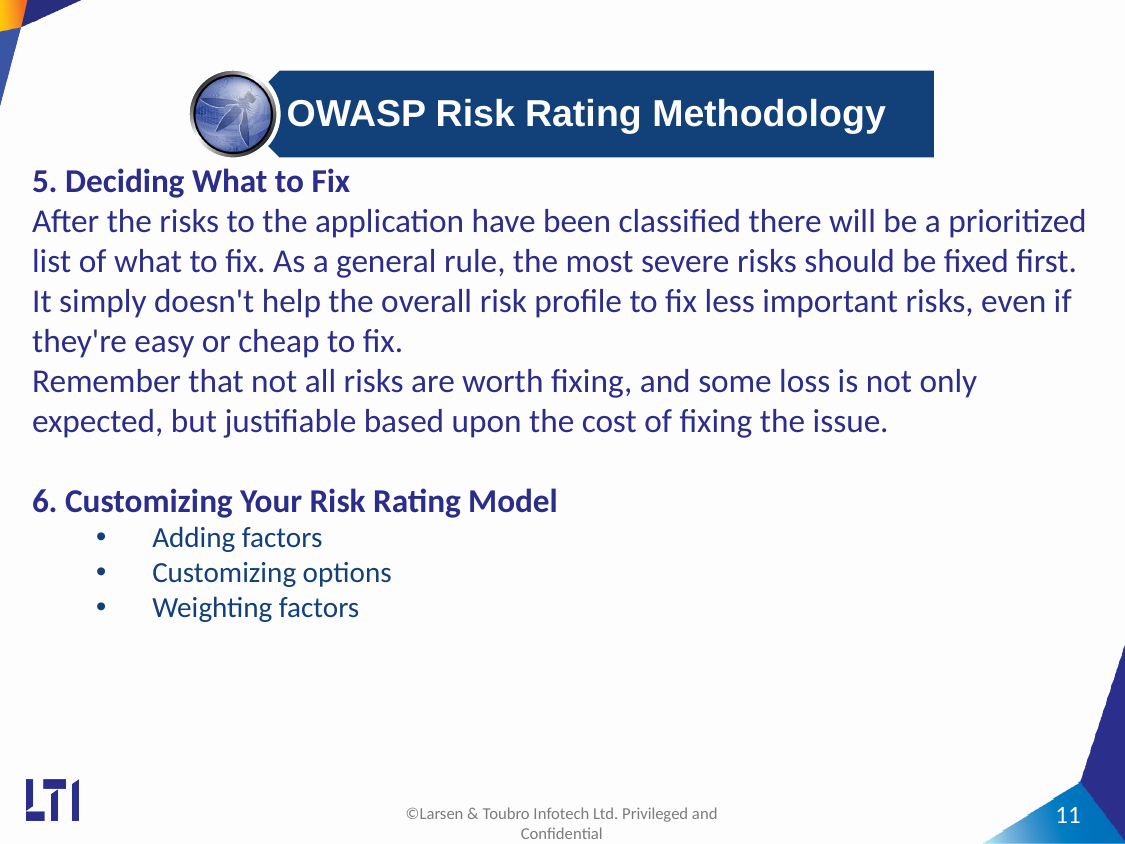

OWASP Risk Rating Methodology
5. Deciding What to Fix
After the risks to the application have been classified there will be a prioritized list of what to fix. As a general rule, the most severe risks should be fixed first. It simply doesn't help the overall risk profile to fix less important risks, even if they're easy or cheap to fix.
Remember that not all risks are worth fixing, and some loss is not only expected, but justifiable based upon the cost of fixing the issue.

6. Customizing Your Risk Rating Model
Adding factors
Customizing options
Weighting factors